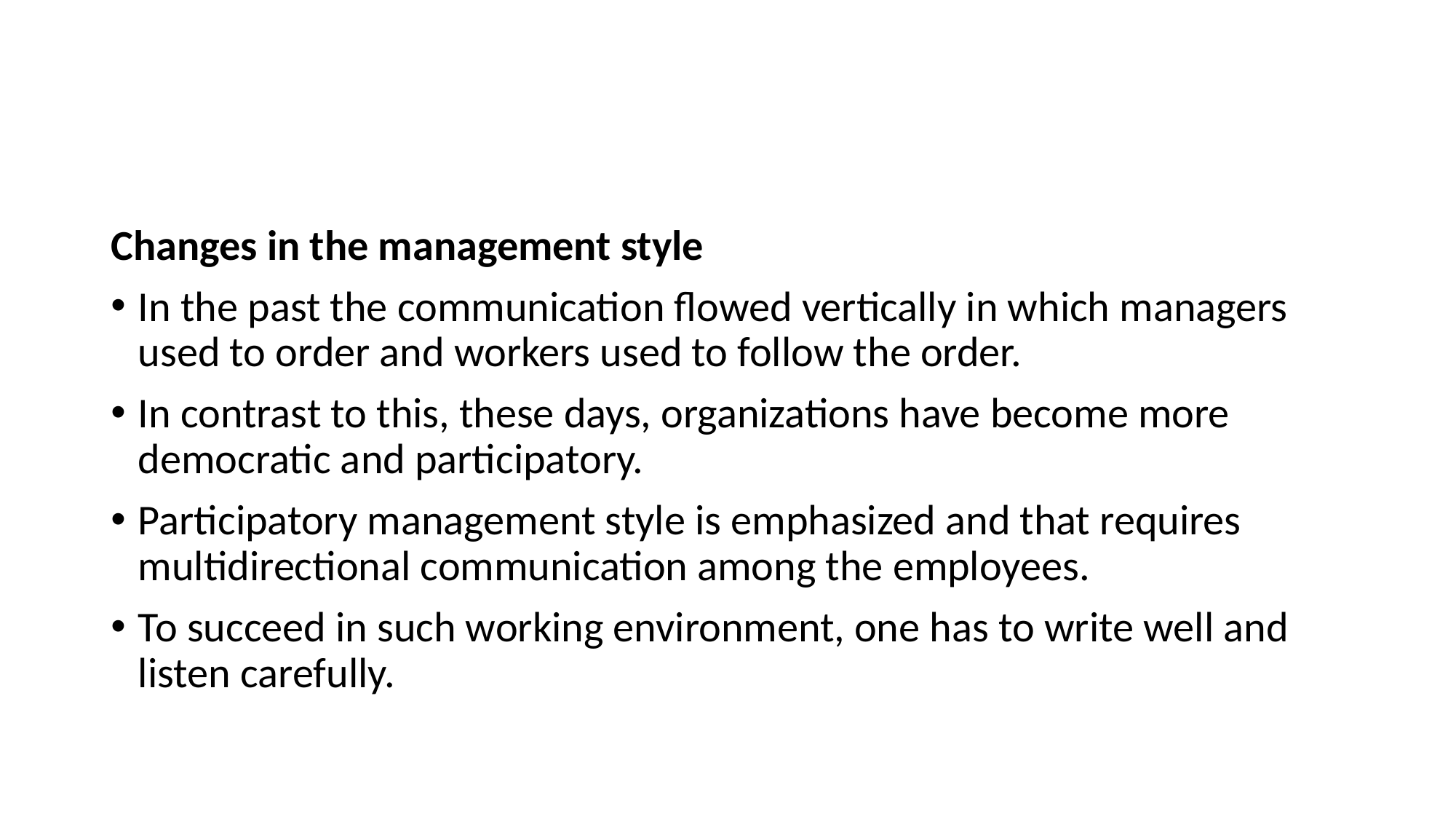

Changes in the management style
In the past the communication flowed vertically in which managers used to order and workers used to follow the order.
In contrast to this, these days, organizations have become more democratic and participatory.
Participatory management style is emphasized and that requires multidirectional communication among the employees.
To succeed in such working environment, one has to write well and listen carefully.